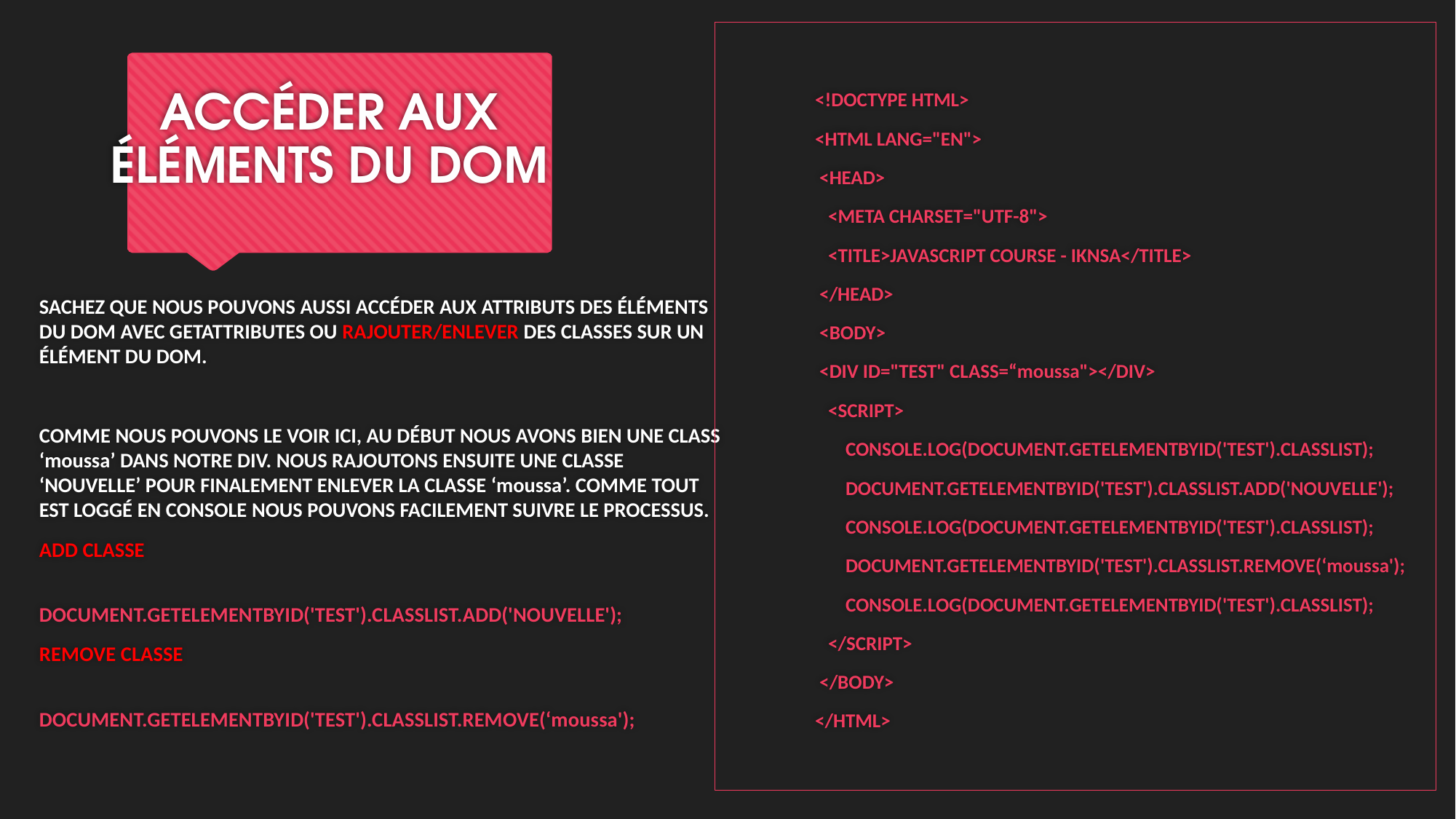

# ACCÉDER AUX ÉLÉMENTS DU DOM
<!DOCTYPE HTML>
<HTML LANG="EN">
 <HEAD>
   <META CHARSET="UTF-8">
   <TITLE>JAVASCRIPT COURSE - IKNSA</TITLE>
 </HEAD>
 <BODY>
 <DIV ID="TEST" CLASS=“moussa"></DIV>
   <SCRIPT>
       CONSOLE.LOG(DOCUMENT.GETELEMENTBYID('TEST').CLASSLIST);
       DOCUMENT.GETELEMENTBYID('TEST').CLASSLIST.ADD('NOUVELLE');
       CONSOLE.LOG(DOCUMENT.GETELEMENTBYID('TEST').CLASSLIST);
       DOCUMENT.GETELEMENTBYID('TEST').CLASSLIST.REMOVE(‘moussa');
       CONSOLE.LOG(DOCUMENT.GETELEMENTBYID('TEST').CLASSLIST);
   </SCRIPT>
 </BODY>
</HTML>
SACHEZ QUE NOUS POUVONS AUSSI ACCÉDER AUX ATTRIBUTS DES ÉLÉMENTS DU DOM AVEC GETATTRIBUTES OU RAJOUTER/ENLEVER DES CLASSES SUR UN ÉLÉMENT DU DOM.

COMME NOUS POUVONS LE VOIR ICI, AU DÉBUT NOUS AVONS BIEN UNE CLASS ‘moussa’ DANS NOTRE DIV. NOUS RAJOUTONS ENSUITE UNE CLASSE ‘NOUVELLE’ POUR FINALEMENT ENLEVER LA CLASSE ‘moussa’. COMME TOUT EST LOGGÉ EN CONSOLE NOUS POUVONS FACILEMENT SUIVRE LE PROCESSUS.
ADD CLASSE
	DOCUMENT.GETELEMENTBYID('TEST').CLASSLIST.ADD('NOUVELLE');
REMOVE CLASSE
	DOCUMENT.GETELEMENTBYID('TEST').CLASSLIST.REMOVE(‘moussa');